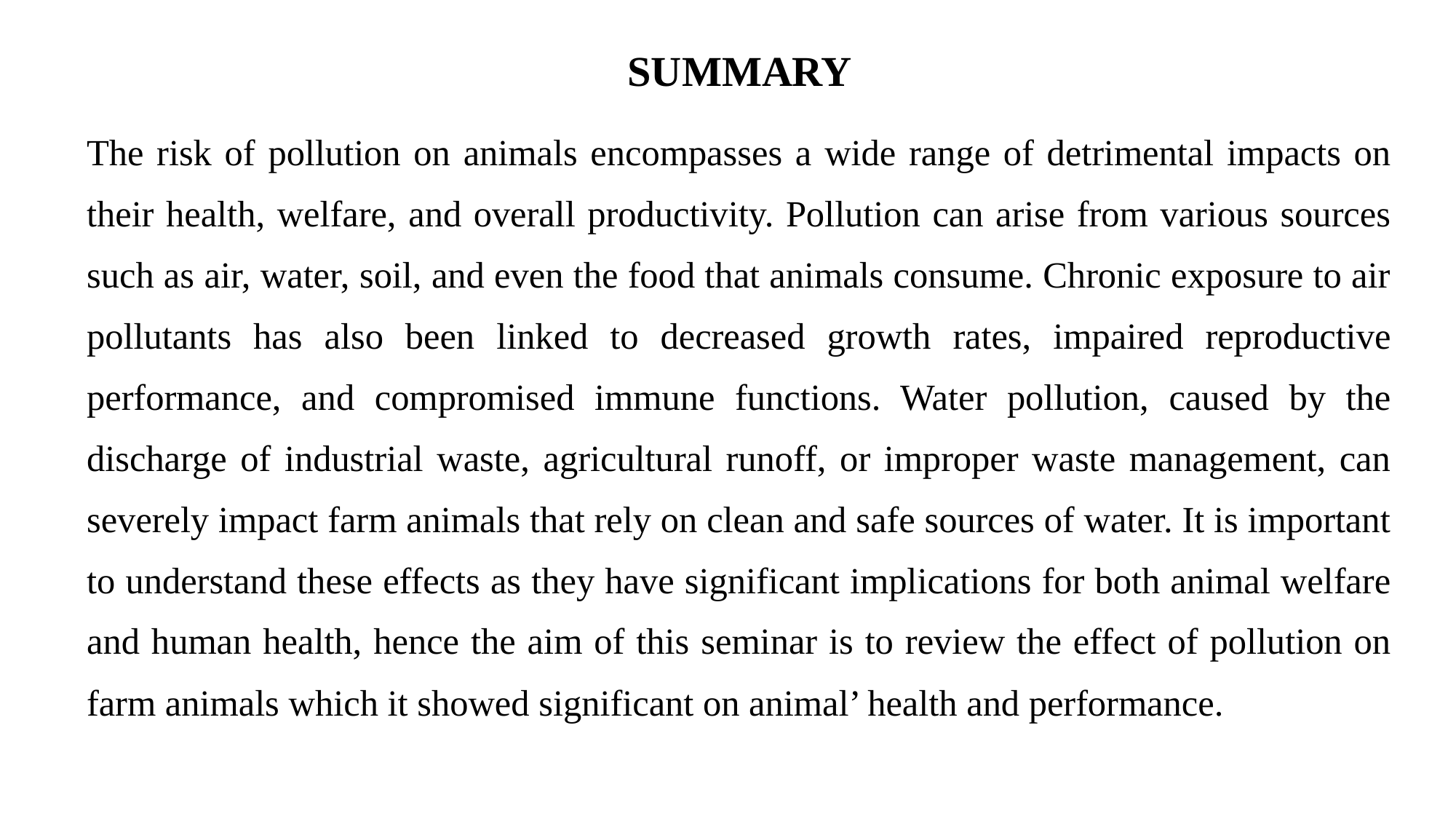

# SUMMARY
The risk of pollution on animals encompasses a wide range of detrimental impacts on their health, welfare, and overall productivity. Pollution can arise from various sources such as air, water, soil, and even the food that animals consume. Chronic exposure to air pollutants has also been linked to decreased growth rates, impaired reproductive performance, and compromised immune functions. Water pollution, caused by the discharge of industrial waste, agricultural runoff, or improper waste management, can severely impact farm animals that rely on clean and safe sources of water. It is important to understand these effects as they have significant implications for both animal welfare and human health, hence the aim of this seminar is to review the effect of pollution on farm animals which it showed significant on animal’ health and performance.